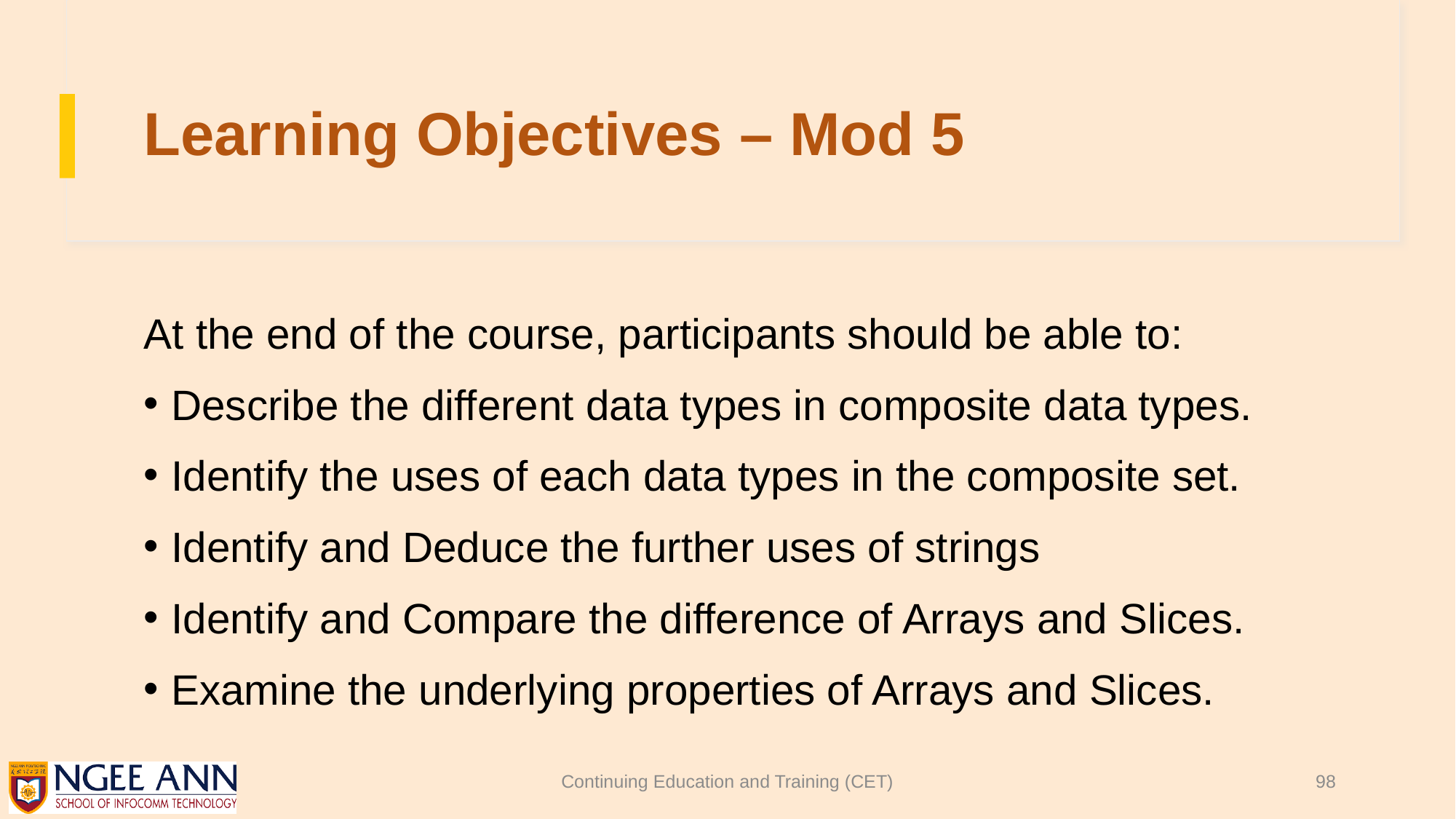

# Learning Objectives – Mod 5
At the end of the course, participants should be able to:
Describe the different data types in composite data types.
Identify the uses of each data types in the composite set.
Identify and Deduce the further uses of strings
Identify and Compare the difference of Arrays and Slices.
Examine the underlying properties of Arrays and Slices.
Continuing Education and Training (CET)
98